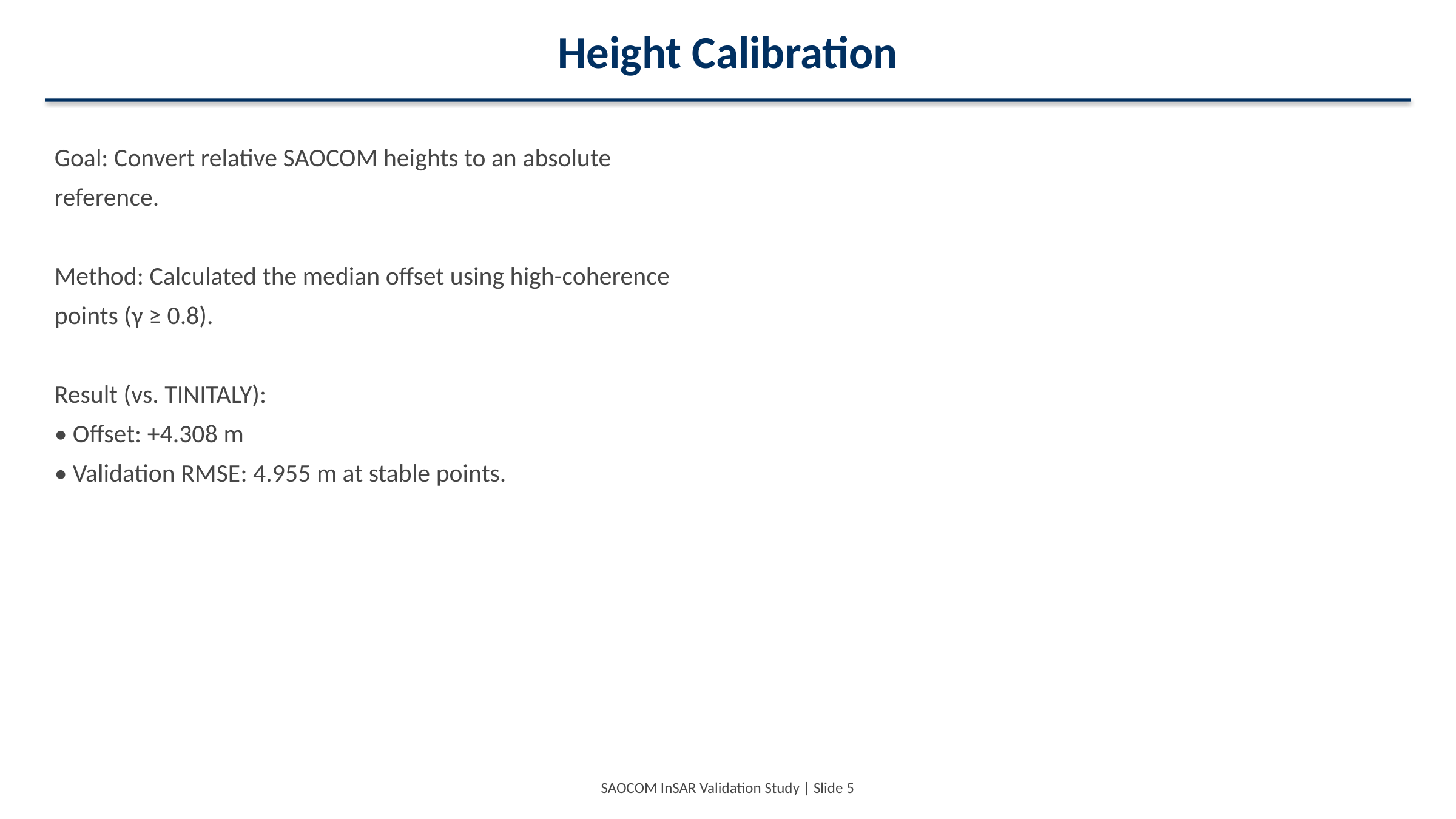

Height Calibration

Goal: Convert relative SAOCOM heights to an absolute reference.
Method: Calculated the median offset using high-coherence points (γ ≥ 0.8).
Result (vs. TINITALY):
• Offset: +4.308 m
• Validation RMSE: 4.955 m at stable points.
SAOCOM InSAR Validation Study | Slide 5